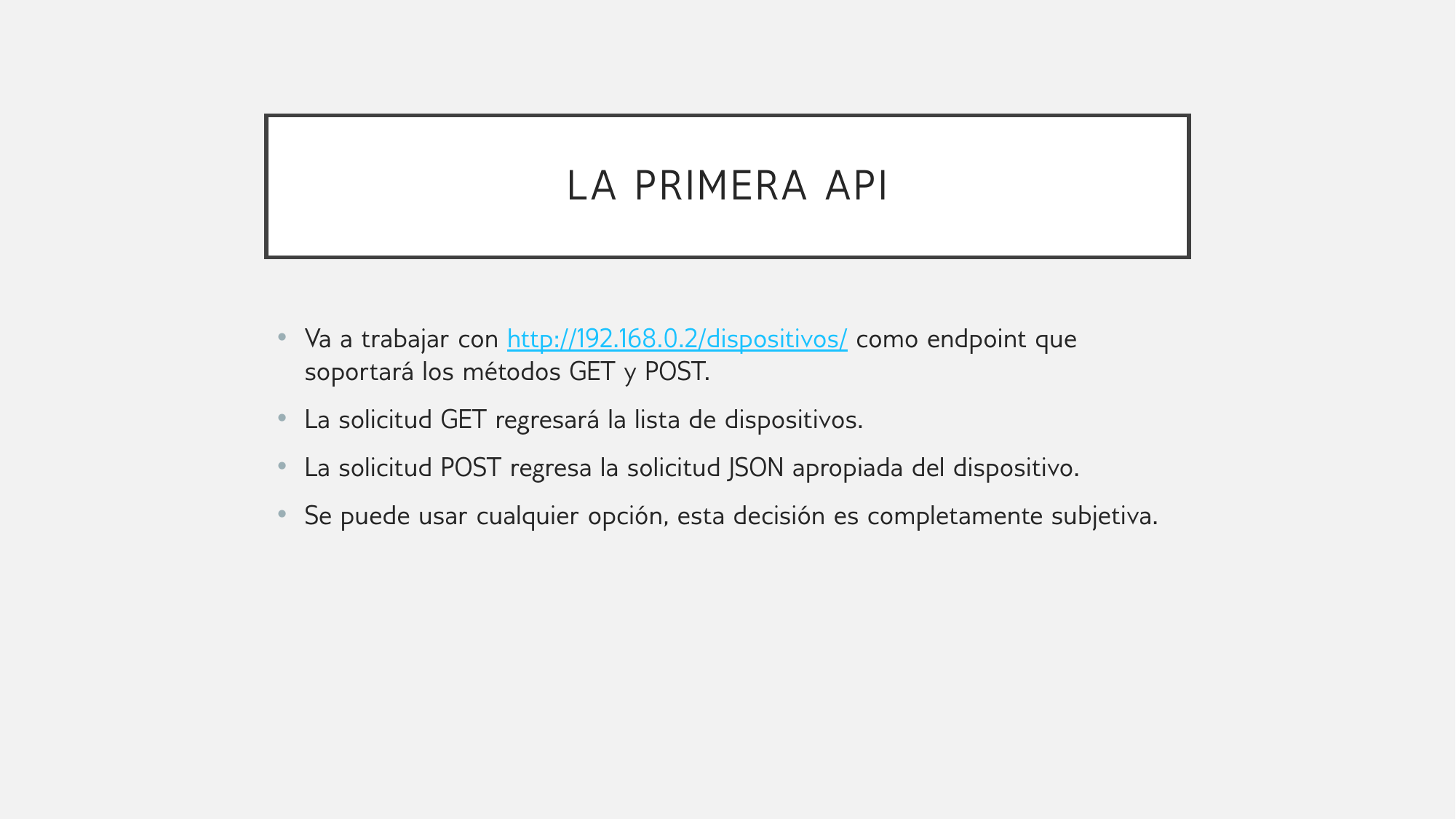

# La primera API
Va a trabajar con http://192.168.0.2/dispositivos/ como endpoint que soportará los métodos GET y POST.
La solicitud GET regresará la lista de dispositivos.
La solicitud POST regresa la solicitud JSON apropiada del dispositivo.
Se puede usar cualquier opción, esta decisión es completamente subjetiva.